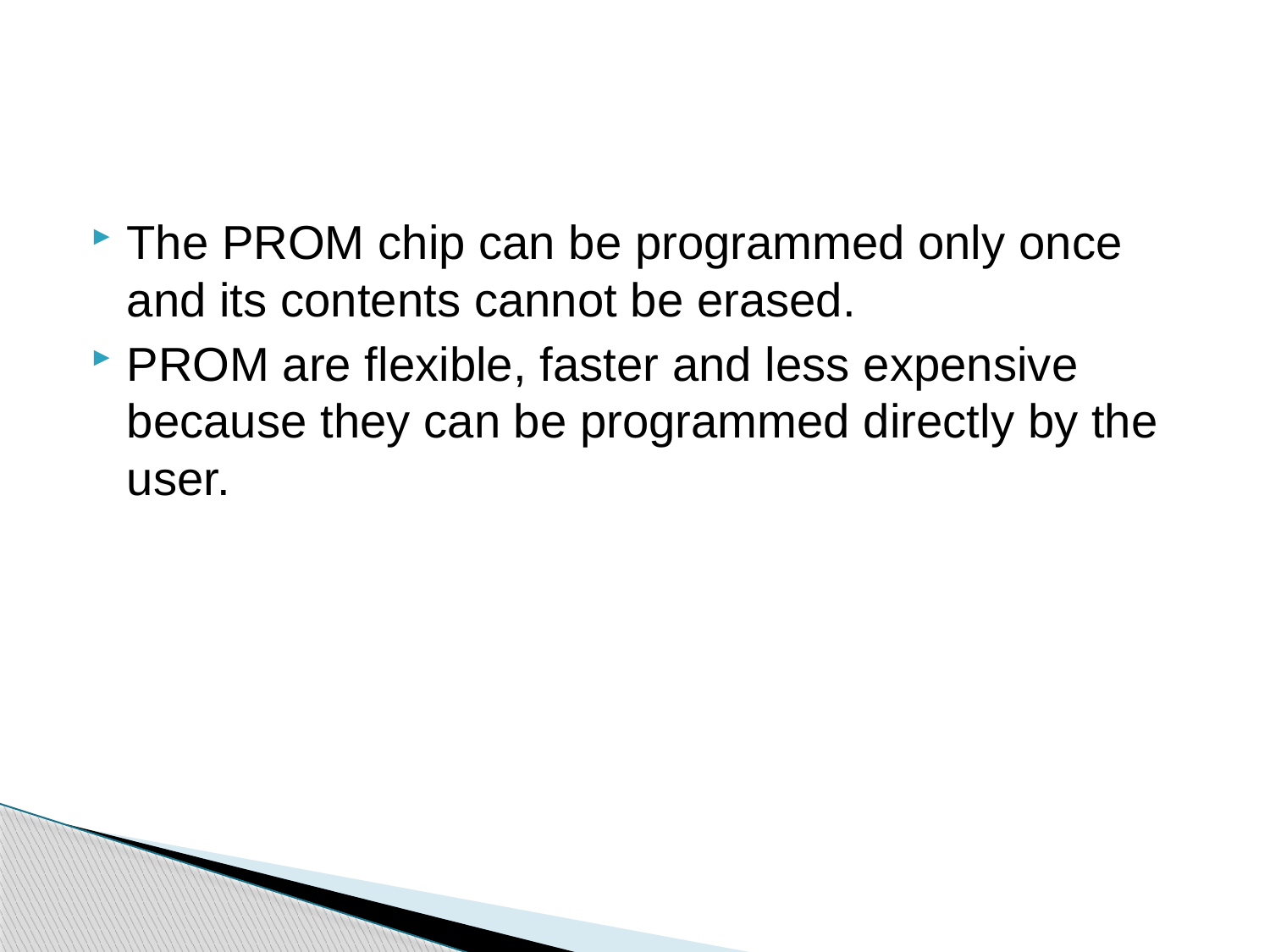

The PROM chip can be programmed only once and its contents cannot be erased.
PROM are flexible, faster and less expensive because they can be programmed directly by the user.